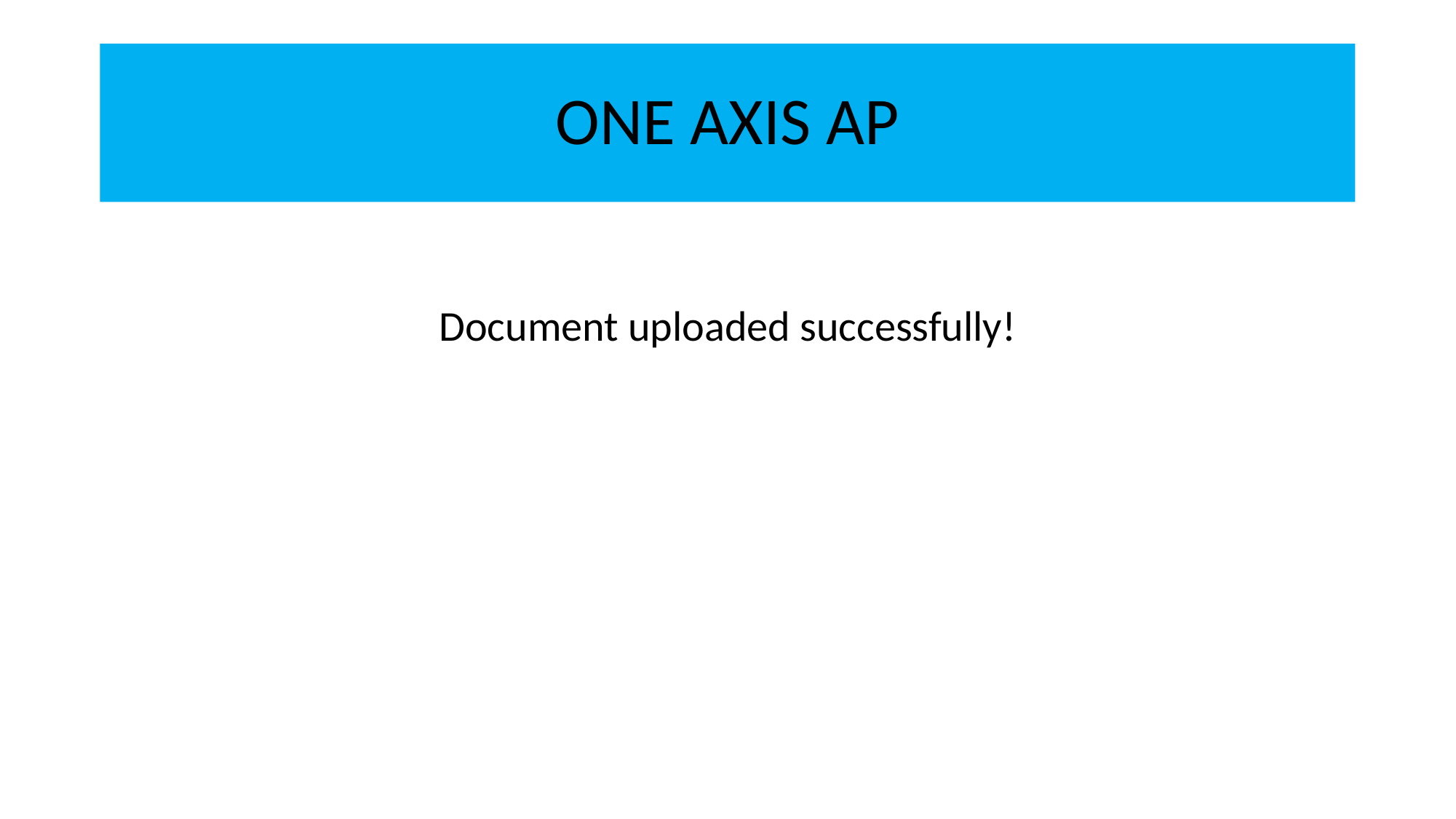

# ONE AXIS AP
Document uploaded successfully!